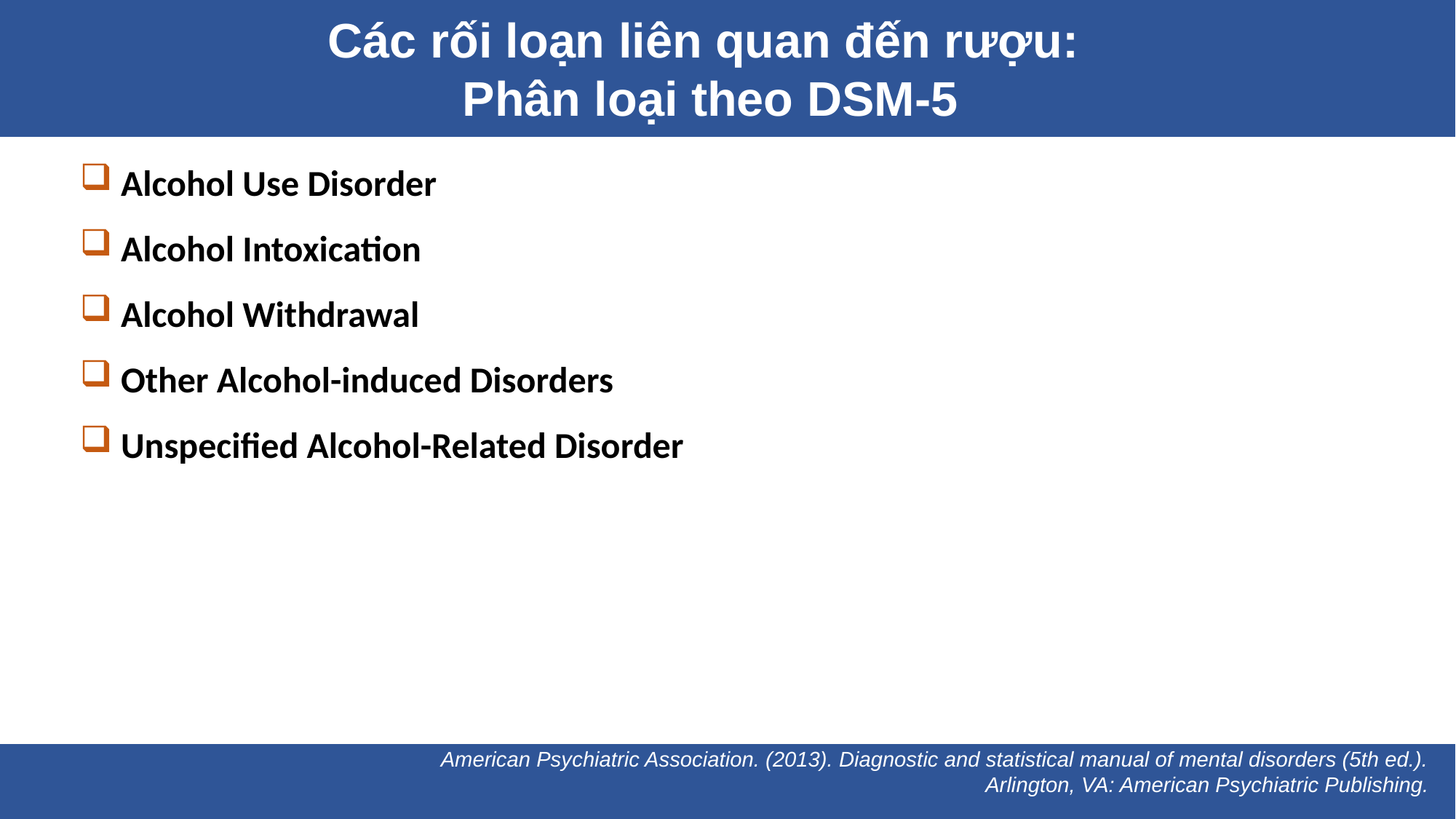

Các rối loạn liên quan đến rượu:
Phân loại theo DSM-5
Alcohol Use Disorder
Alcohol Intoxication
Alcohol Withdrawal
Other Alcohol-induced Disorders
Unspecified Alcohol-Related Disorder
American Psychiatric Association. (2013). Diagnostic and statistical manual of mental disorders (5th ed.). Arlington, VA: American Psychiatric Publishing.
American Psychiatric Association. (2013). Diagnostic and statistical manual of mental disorders (5th ed.). Arlington, VA: American Psychiatric Publishing.